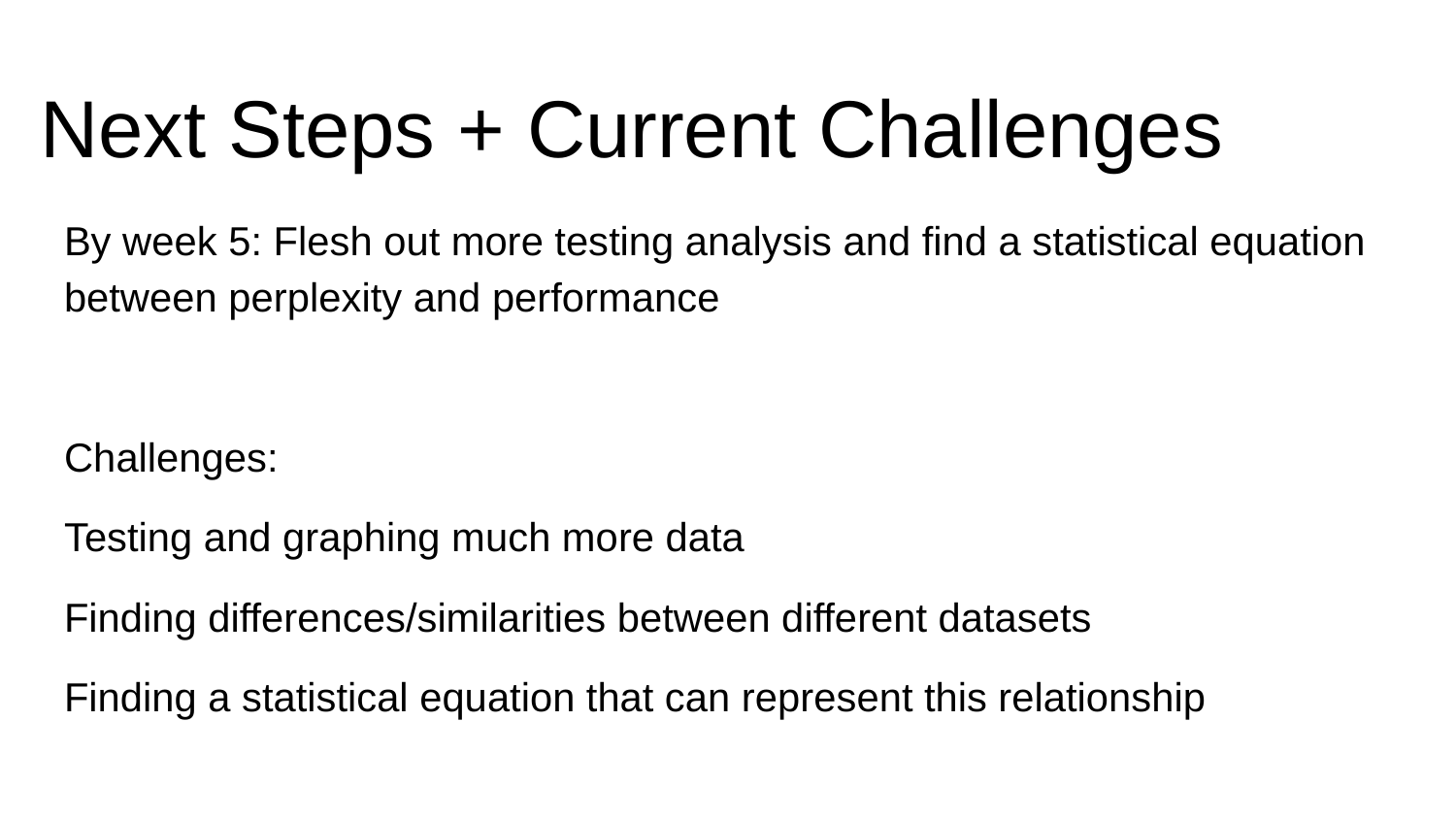

# Next Steps + Current Challenges
By week 5: Flesh out more testing analysis and find a statistical equation between perplexity and performance

Challenges:
Testing and graphing much more data
Finding differences/similarities between different datasets
Finding a statistical equation that can represent this relationship